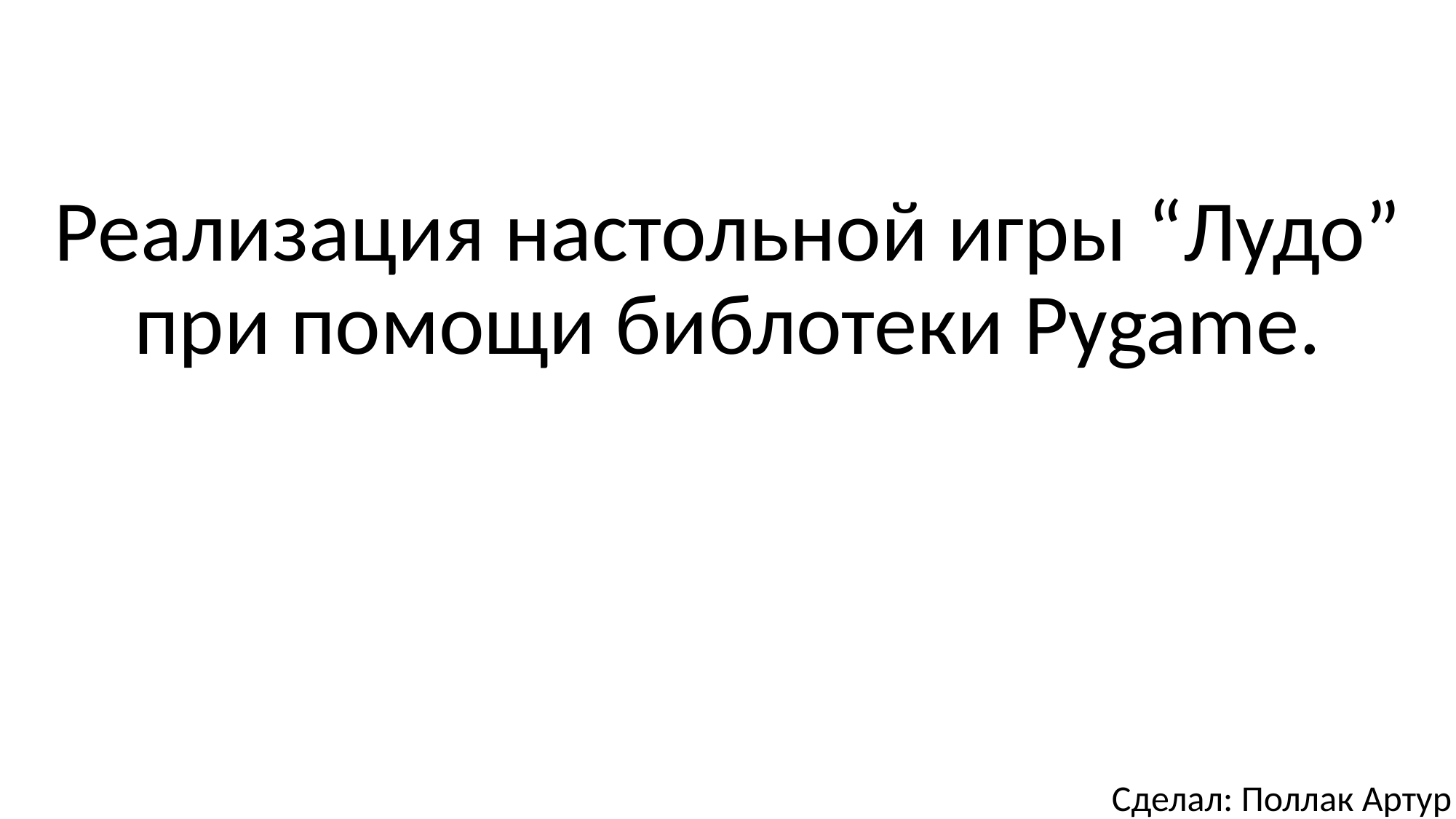

# Реализация настольной игры “Лудо” при помощи библотеки Pygame.
Сделал: Поллак Артур